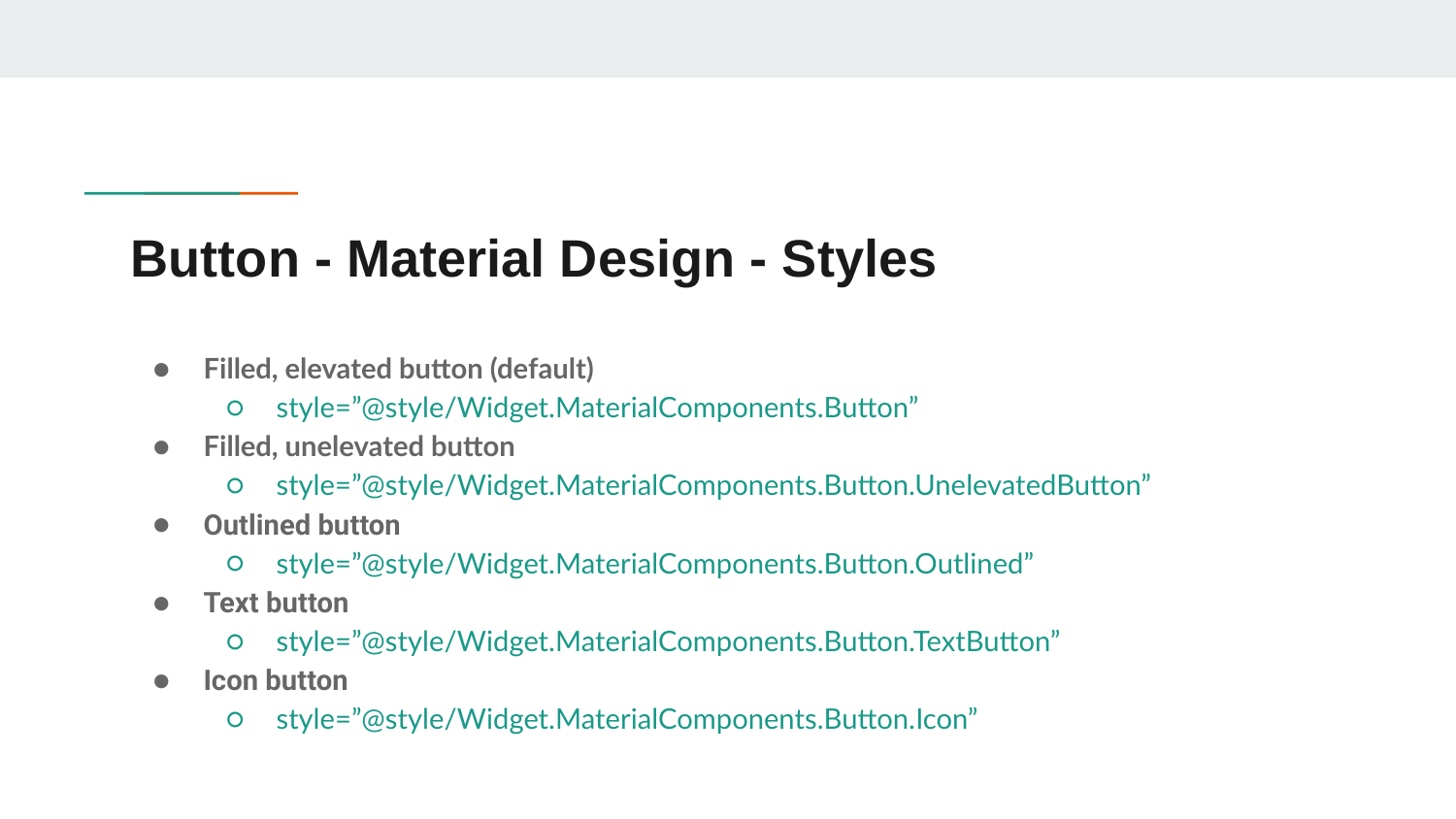

# Button - Material Design - Styles
Filled, elevated button (default)
style=”@style/Widget.MaterialComponents.Button”
Filled, unelevated button
style=”@style/Widget.MaterialComponents.Button.UnelevatedButton”
Outlined button
style=”@style/Widget.MaterialComponents.Button.Outlined”
Text button
style=”@style/Widget.MaterialComponents.Button.TextButton”
Icon button
style=”@style/Widget.MaterialComponents.Button.Icon”